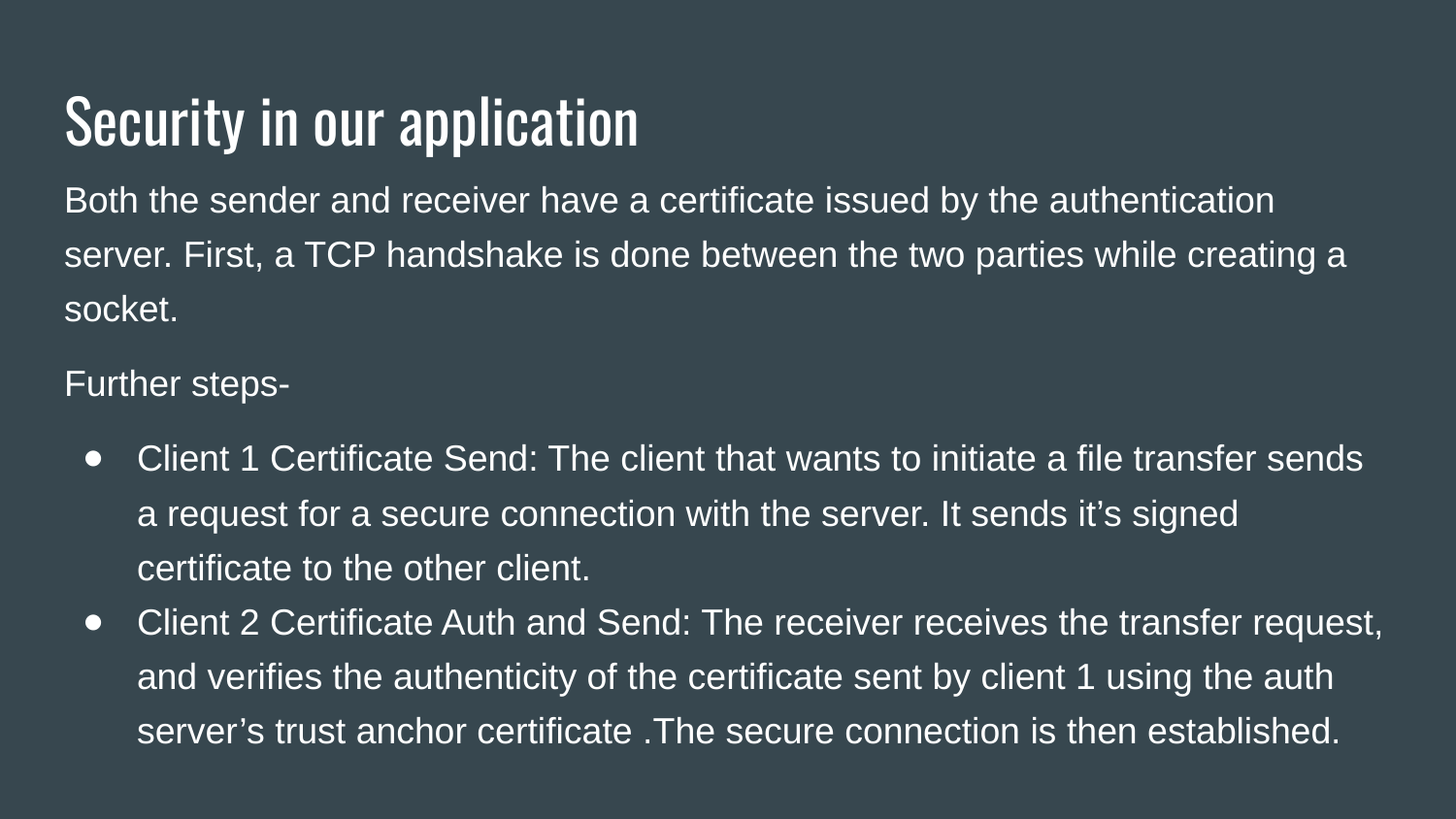

# Security in our application

Both the sender and receiver have a certificate issued by the authentication server. First, a TCP handshake is done between the two parties while creating a socket.
Further steps-
Client 1 Certificate Send: The client that wants to initiate a file transfer sends a request for a secure connection with the server. It sends it’s signed certificate to the other client.
Client 2 Certificate Auth and Send: The receiver receives the transfer request, and verifies the authenticity of the certificate sent by client 1 using the auth server’s trust anchor certificate .The secure connection is then established.